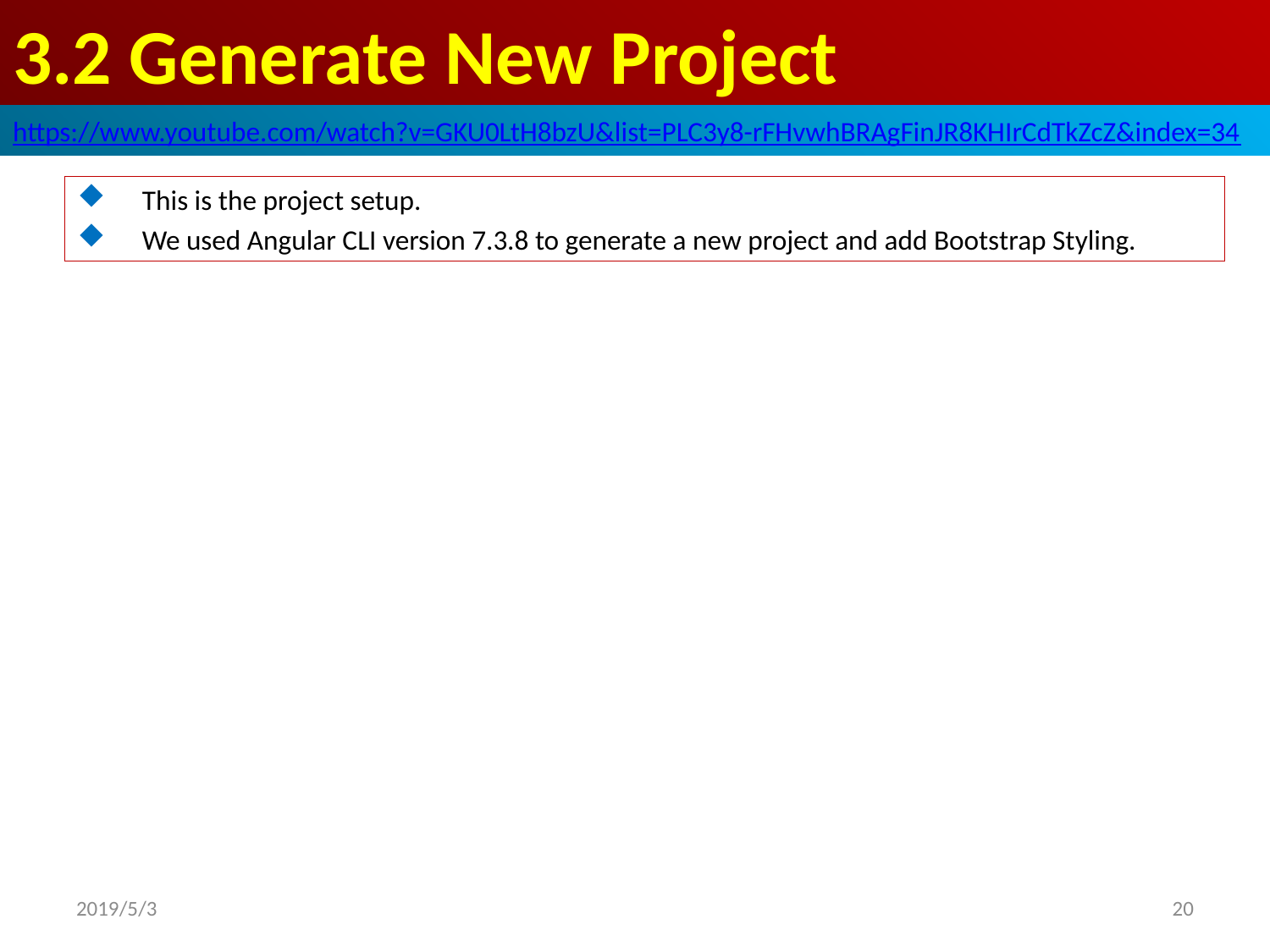

# 3.2 Generate New Project
https://www.youtube.com/watch?v=GKU0LtH8bzU&list=PLC3y8-rFHvwhBRAgFinJR8KHIrCdTkZcZ&index=34
This is the project setup.
We used Angular CLI version 7.3.8 to generate a new project and add Bootstrap Styling.
20
2019/5/3